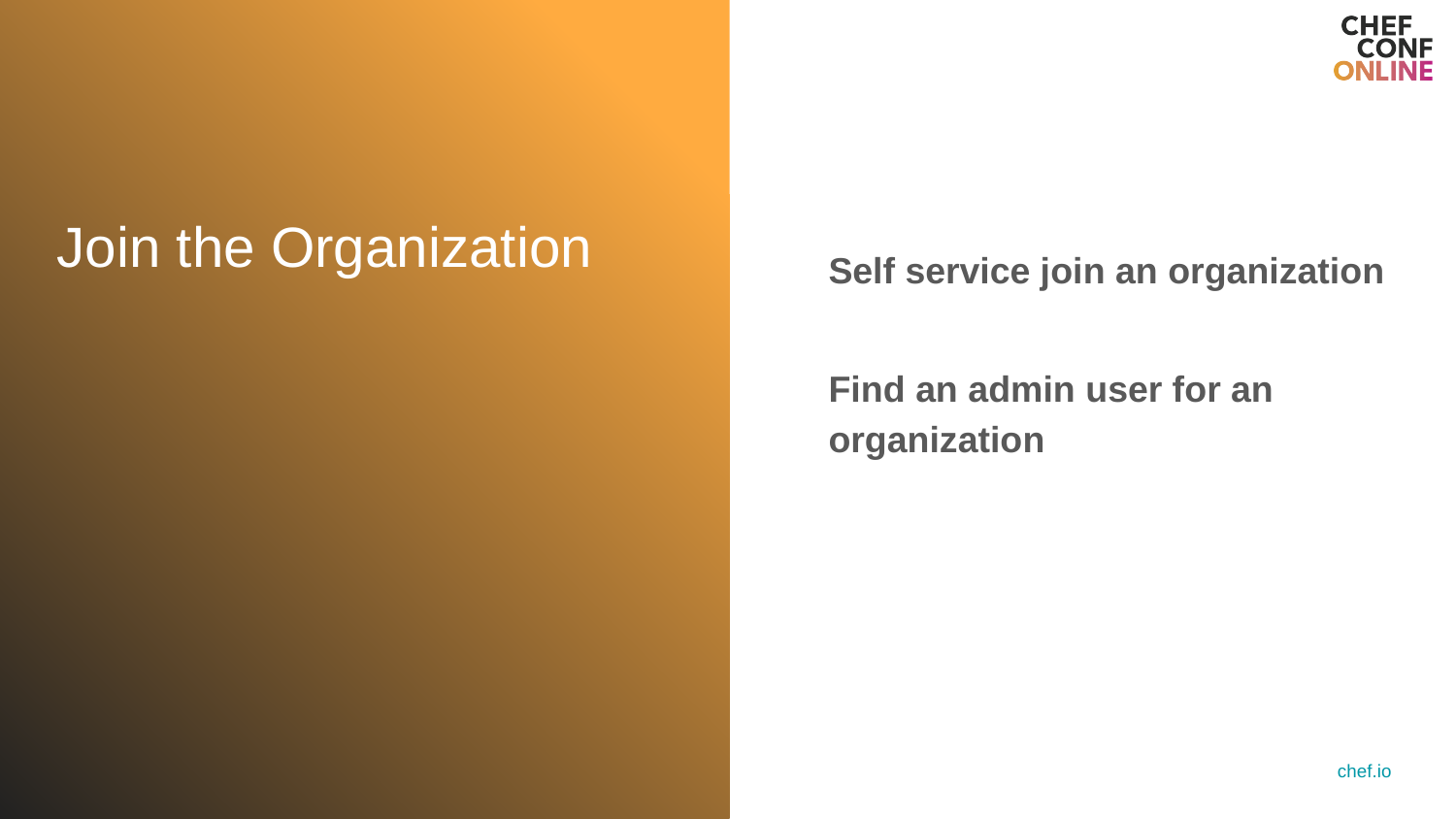

Join the Organization
Self service join an organization

Find an admin user for an organization